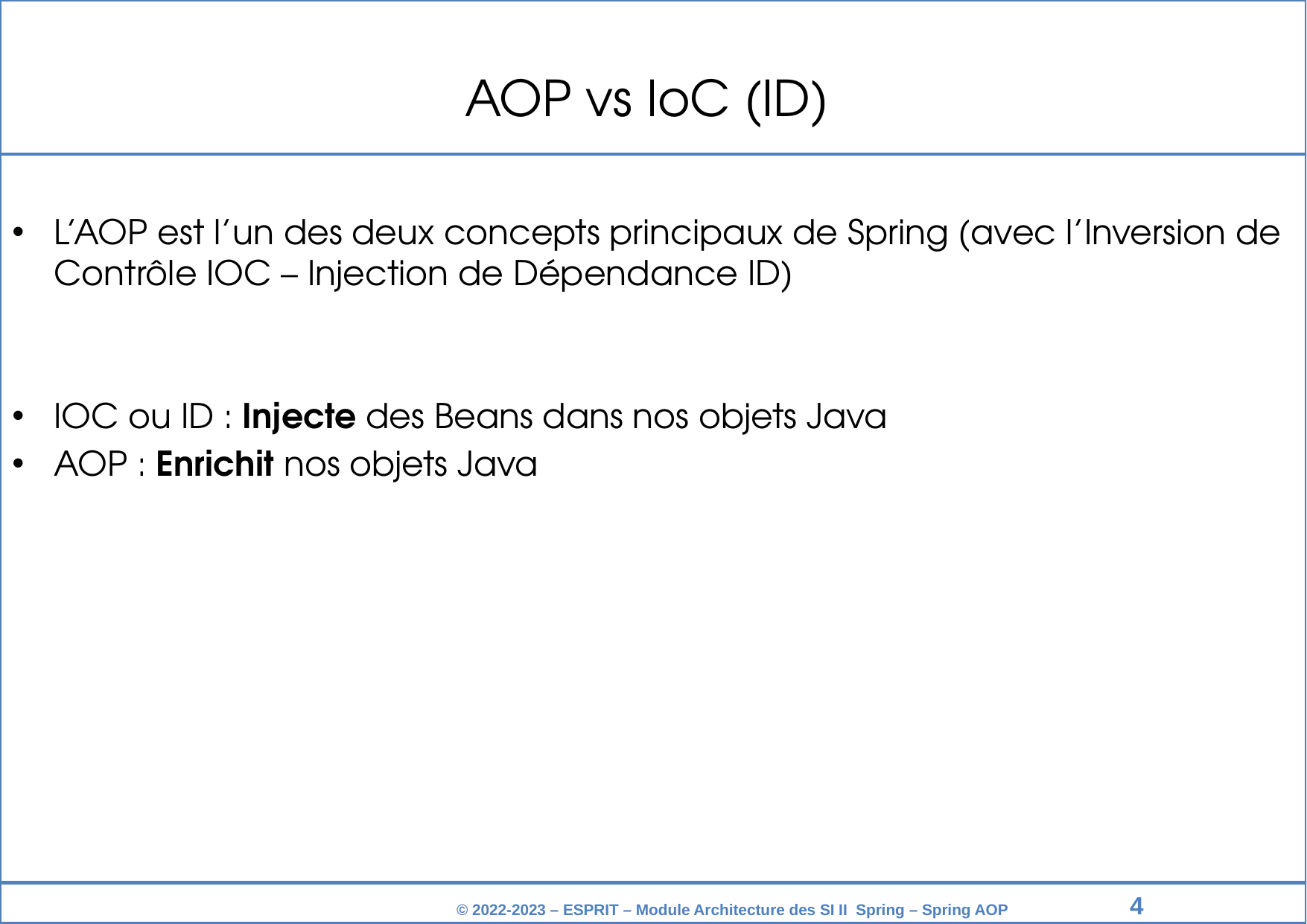

AOP vs IoC (ID)

L’AOP est l’un des deux concepts principaux de Spring (avec l’Inversion de Contrôle IOC – Injection de Dépendance ID)

IOC ou ID : Injecte des Beans dans nos objets Java
AOP : Enrichit nos objets Java

4